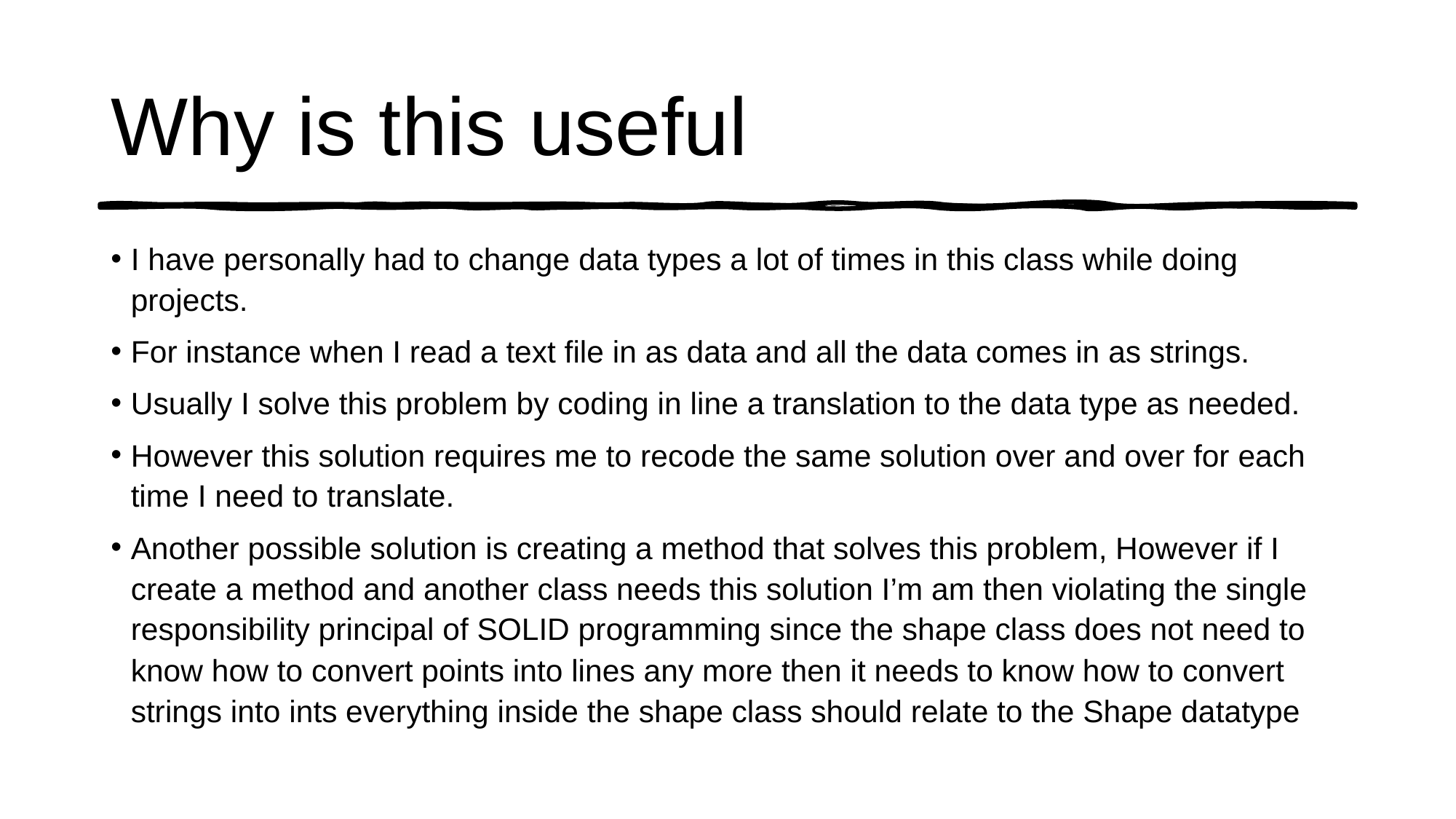

# Why is this useful
I have personally had to change data types a lot of times in this class while doing projects.
For instance when I read a text file in as data and all the data comes in as strings.
Usually I solve this problem by coding in line a translation to the data type as needed.
However this solution requires me to recode the same solution over and over for each time I need to translate.
Another possible solution is creating a method that solves this problem, However if I create a method and another class needs this solution I’m am then violating the single responsibility principal of SOLID programming since the shape class does not need to know how to convert points into lines any more then it needs to know how to convert strings into ints everything inside the shape class should relate to the Shape datatype